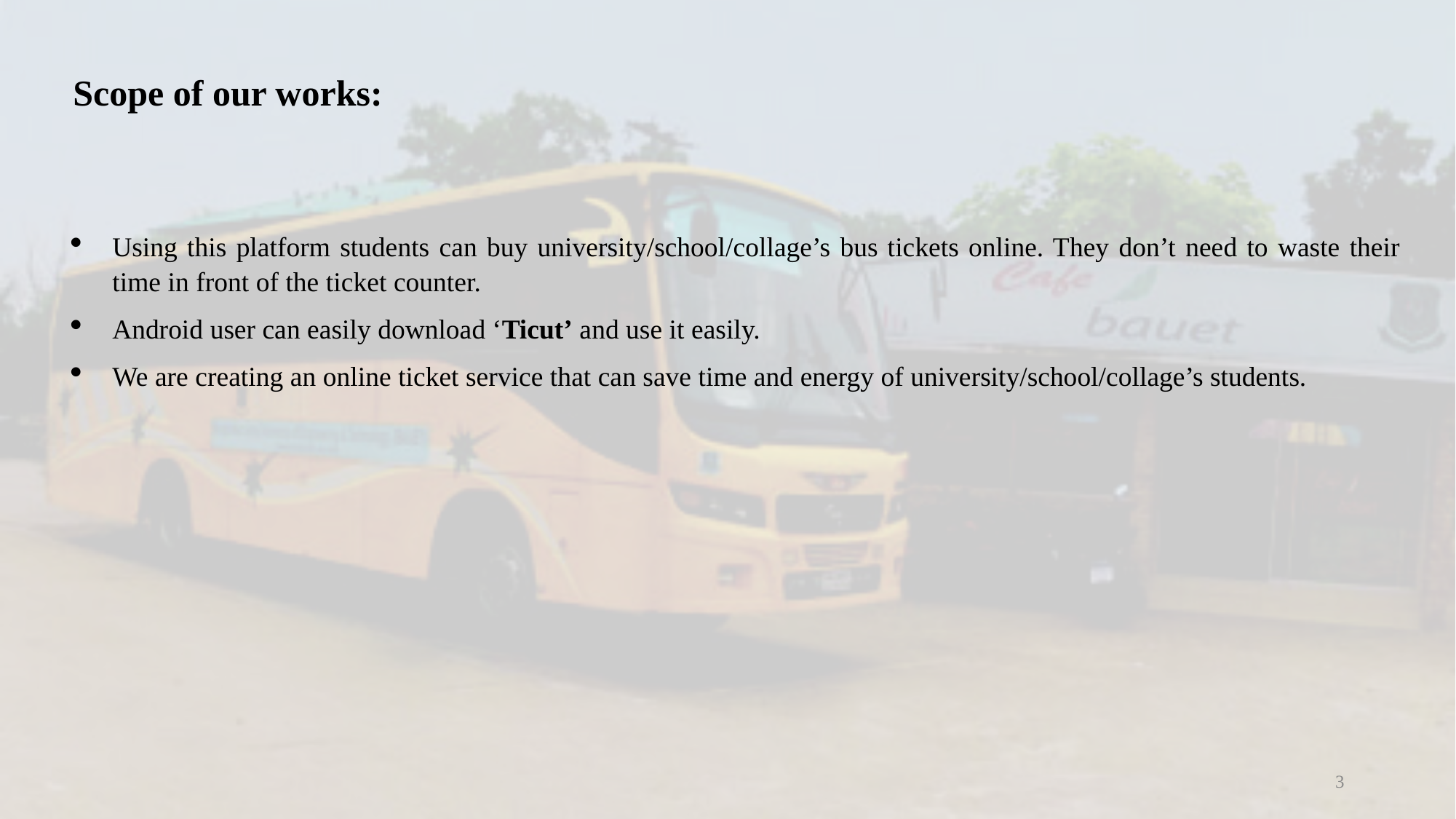

Scope of our works:
Using this platform students can buy university/school/collage’s bus tickets online. They don’t need to waste their time in front of the ticket counter.
Android user can easily download ‘Ticut’ and use it easily.
We are creating an online ticket service that can save time and energy of university/school/collage’s students.
3